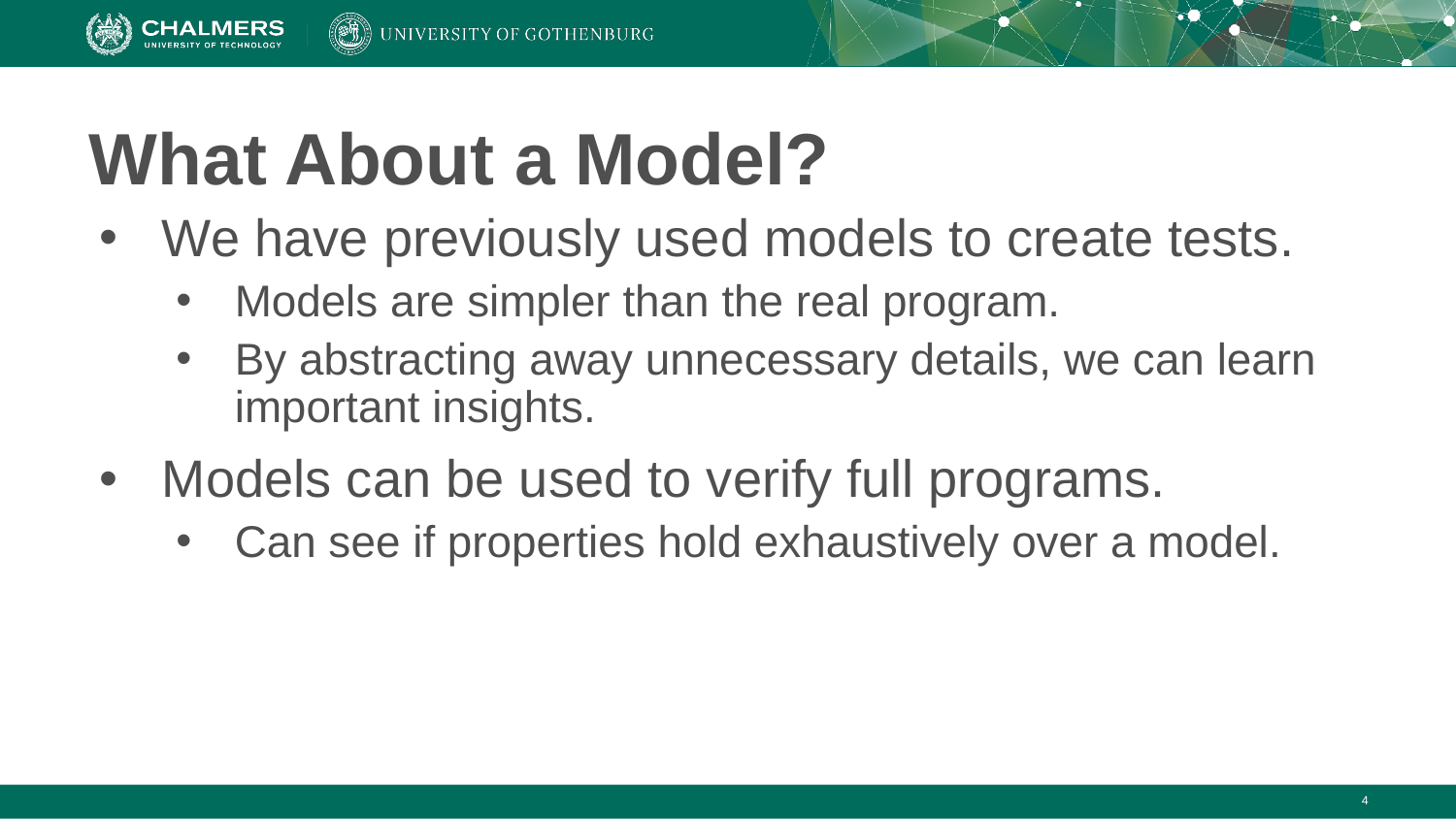

# What About a Model?
We have previously used models to create tests.
Models are simpler than the real program.
By abstracting away unnecessary details, we can learn important insights.
Models can be used to verify full programs.
Can see if properties hold exhaustively over a model.
4